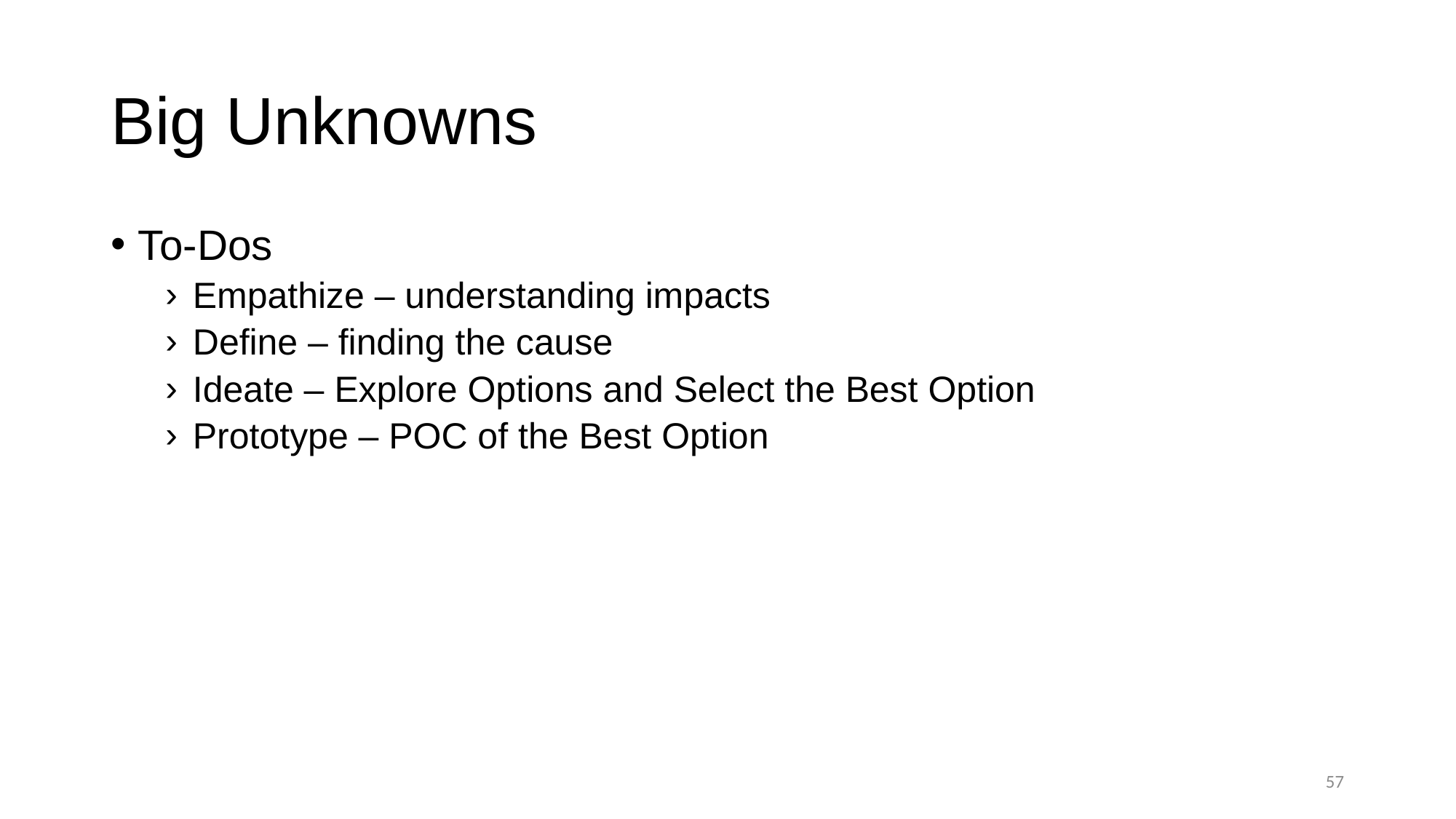

# Big Unknowns
To-Dos
Empathize – understanding impacts
Define – finding the cause
Ideate – Explore Options and Select the Best Option
Prototype – POC of the Best Option

57